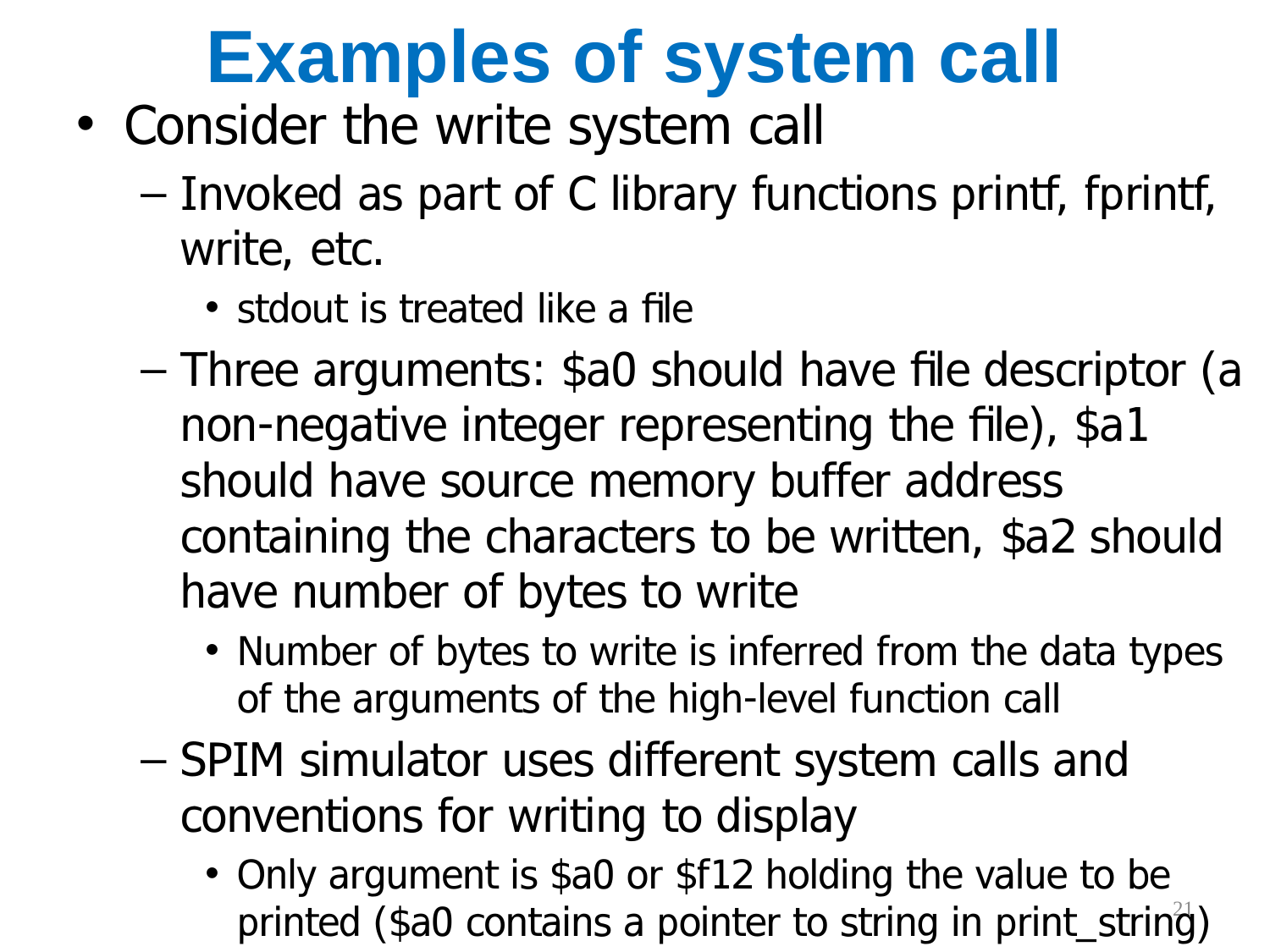

# Examples of system call
Consider the write system call
Invoked as part of C library functions printf, fprintf, write, etc.
stdout is treated like a file
Three arguments: $a0 should have file descriptor (a non-negative integer representing the file), $a1 should have source memory buffer address containing the characters to be written, $a2 should have number of bytes to write
Number of bytes to write is inferred from the data types of the arguments of the high-level function call
SPIM simulator uses different system calls and conventions for writing to display
Only argument is $a0 or $f12 holding the value to be printed ($a0 contains a pointer to string in print_string)

21